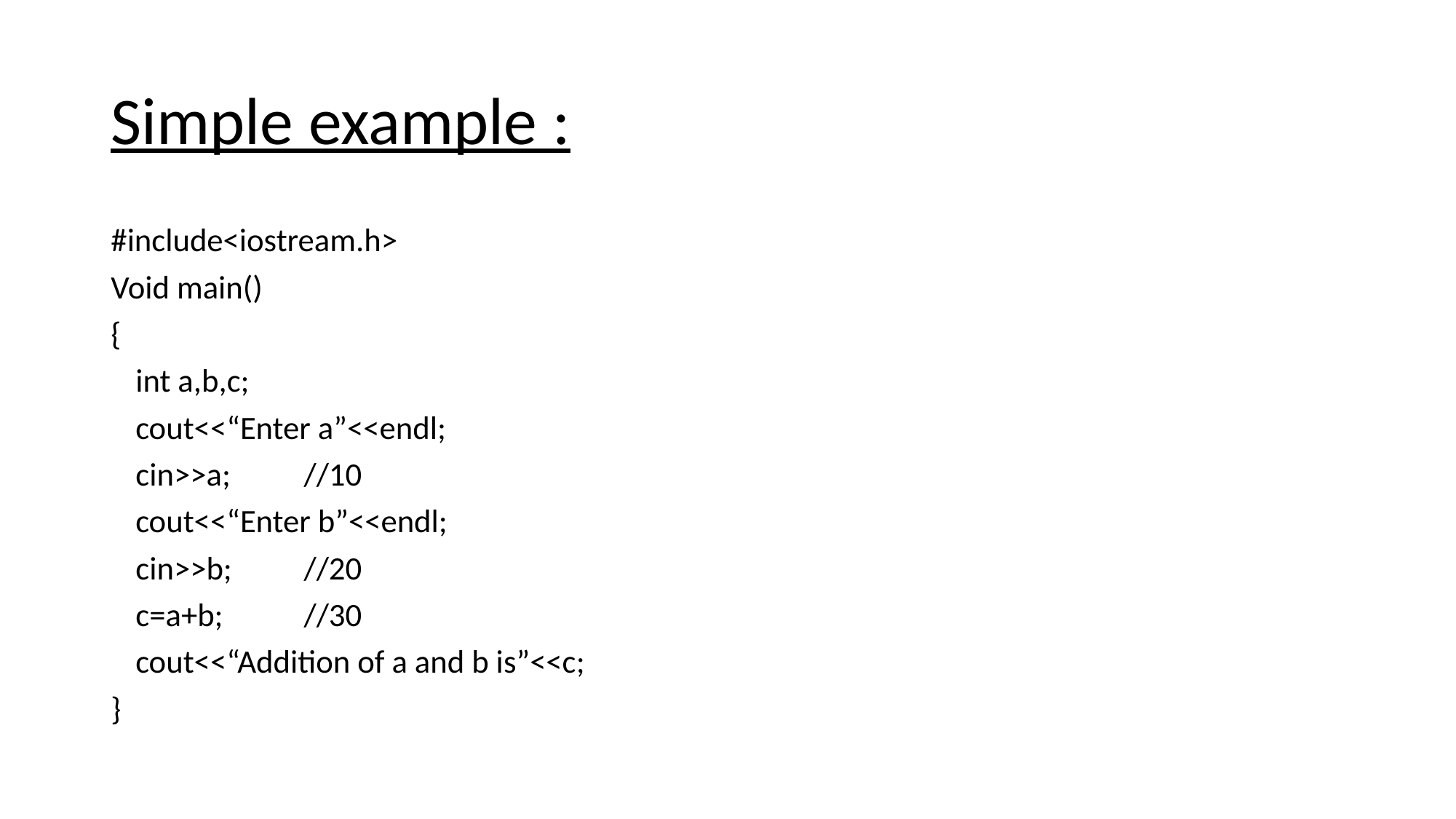

# Simple example :
#include<iostream.h>
Void main()
{
	int a,b,c;
	cout<<“Enter a”<<endl;
	cin>>a;	//10
	cout<<“Enter b”<<endl;
	cin>>b;	//20
	c=a+b;	//30
	cout<<“Addition of a and b is”<<c;
}